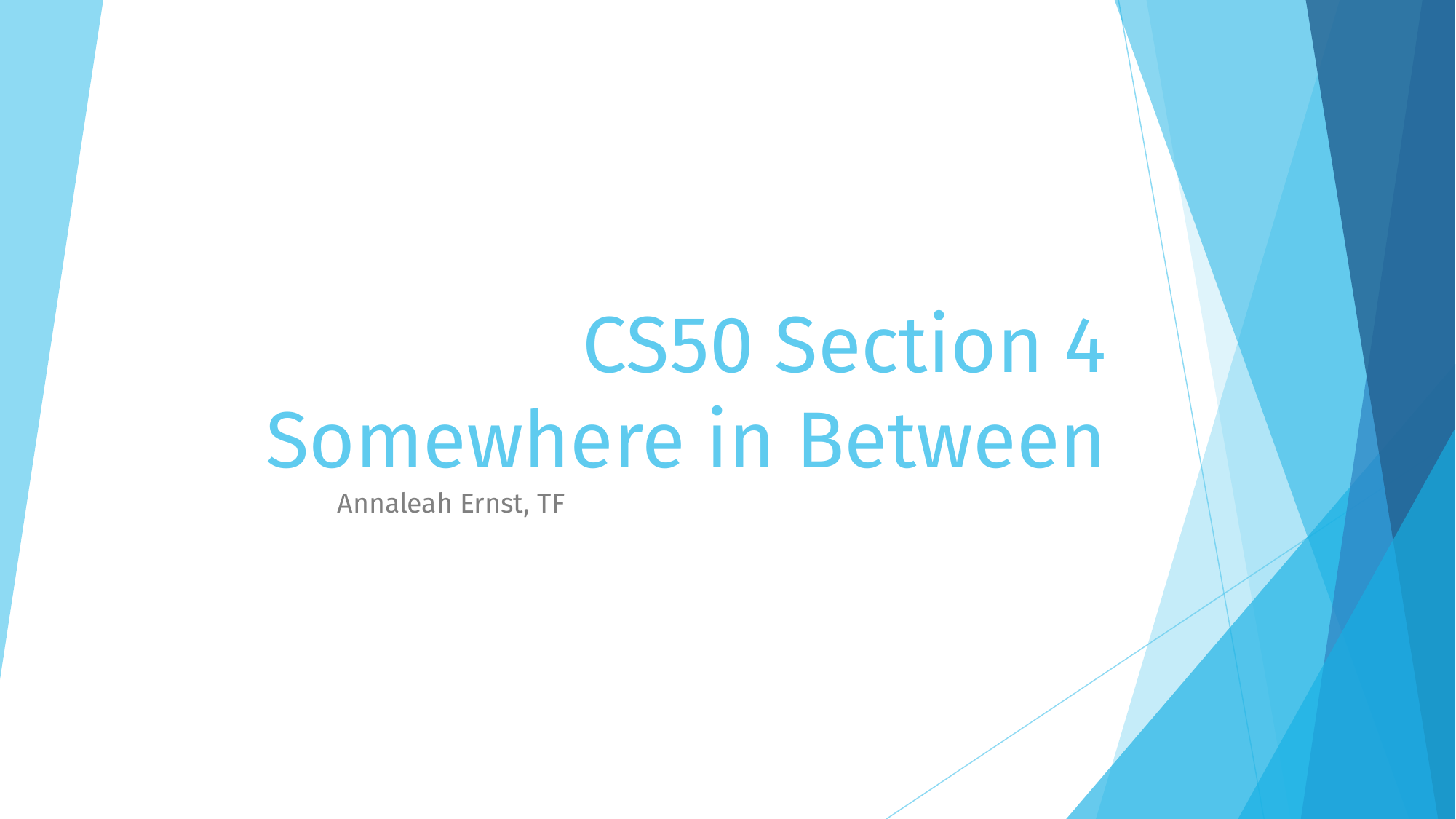

# CS50 Section 4 Somewhere in Between
Annaleah Ernst, TF